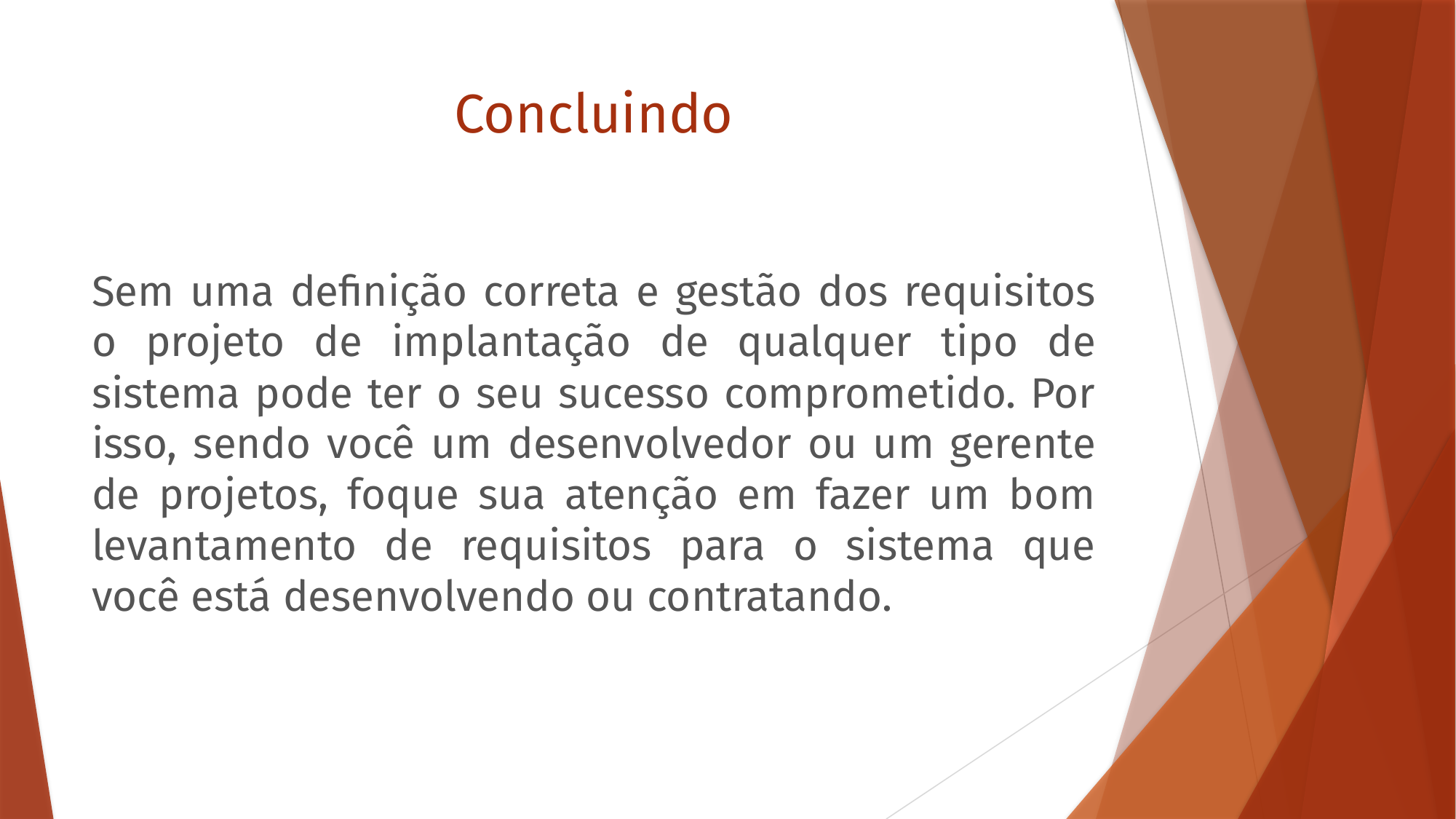

# Concluindo
Sem uma definição correta e gestão dos requisitos o projeto de implantação de qualquer tipo de sistema pode ter o seu sucesso comprometido. Por isso, sendo você um desenvolvedor ou um gerente de projetos, foque sua atenção em fazer um bom levantamento de requisitos para o sistema que você está desenvolvendo ou contratando.